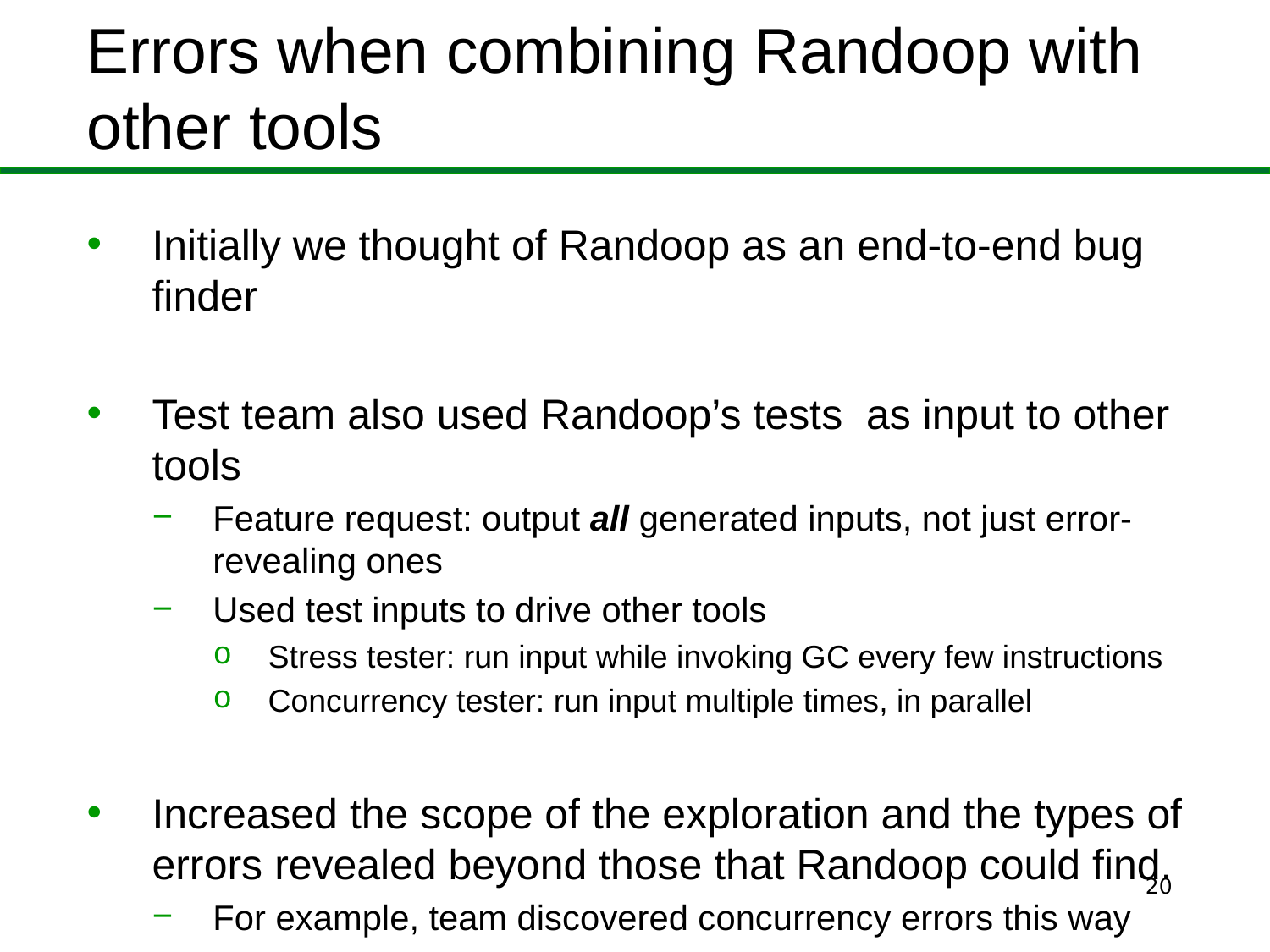

# Errors when combining Randoop with other tools
Initially we thought of Randoop as an end-to-end bug finder

Test team also used Randoop’s tests  as input to other tools
Feature request: output all generated inputs, not just error-revealing ones
Used test inputs to drive other tools
Stress tester: run input while invoking GC every few instructions
Concurrency tester: run input multiple times, in parallel

Increased the scope of the exploration and the types of errors revealed beyond those that Randoop could find.
For example, team discovered concurrency errors this way

20